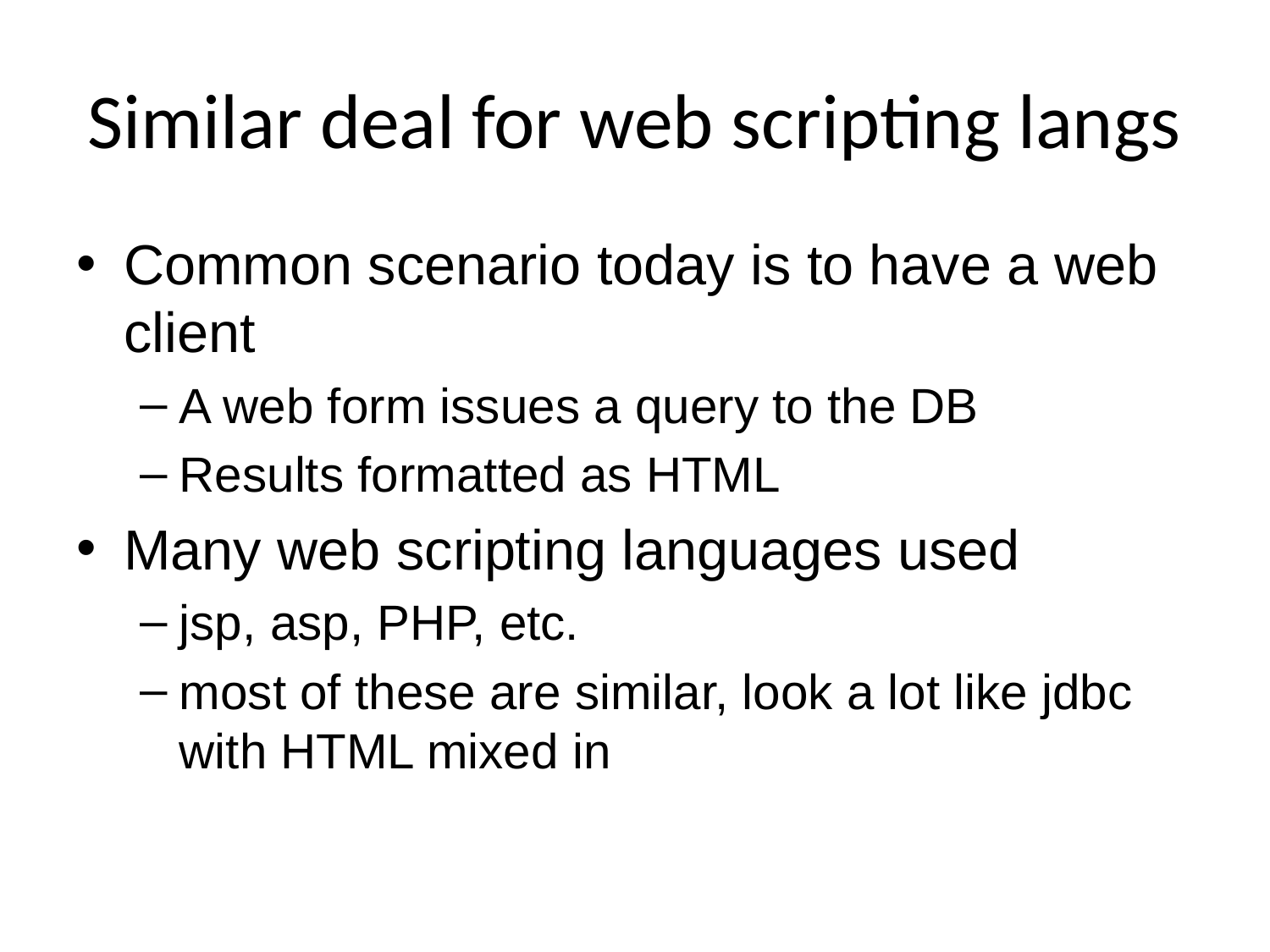

# Similar deal for web scripting langs
Common scenario today is to have a web client
A web form issues a query to the DB
Results formatted as HTML
Many web scripting languages used
jsp, asp, PHP, etc.
most of these are similar, look a lot like jdbc with HTML mixed in